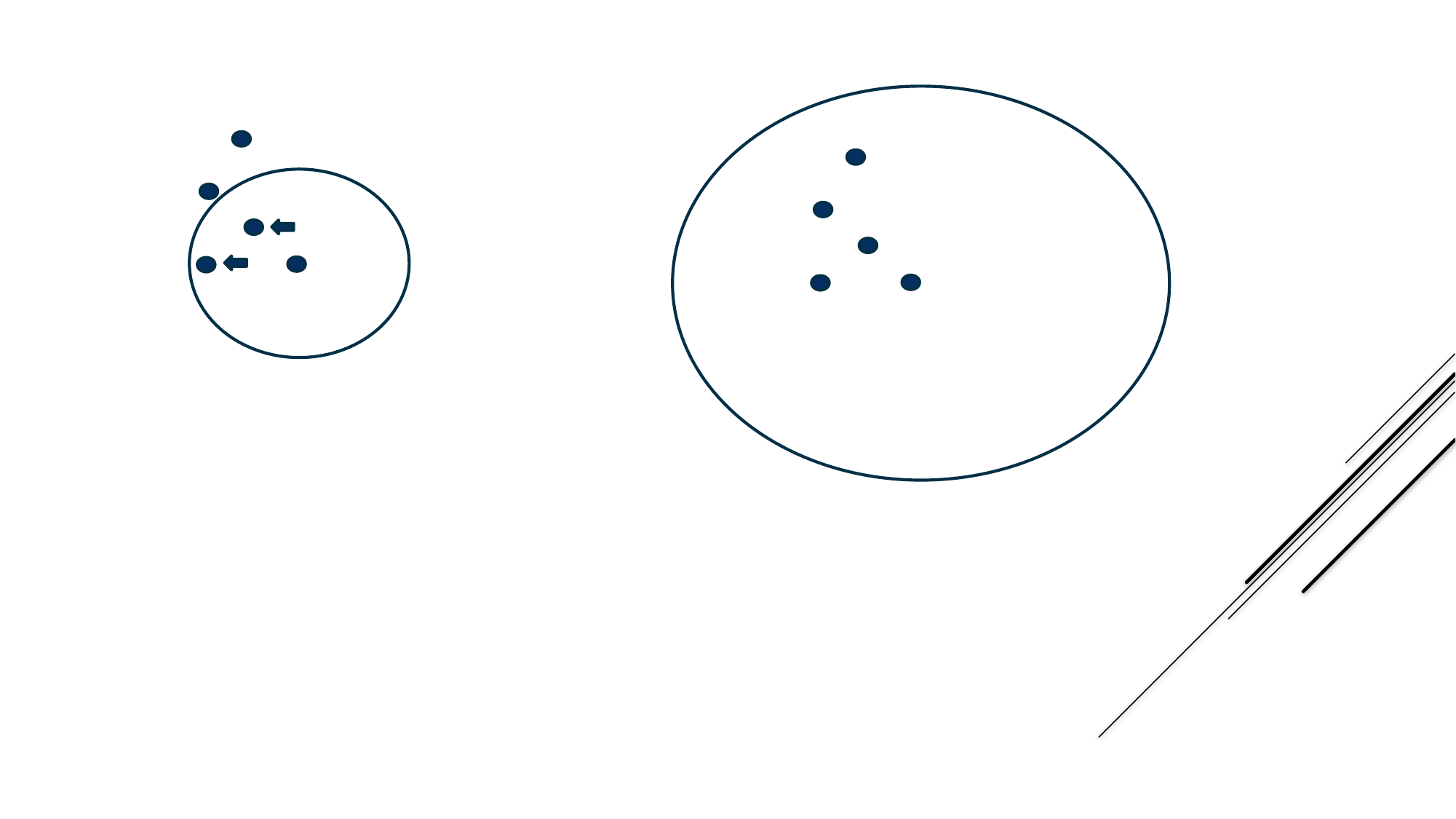

Cannot calculate this noe
Can calculate

Noe calculations and spin system – initialization/finalization